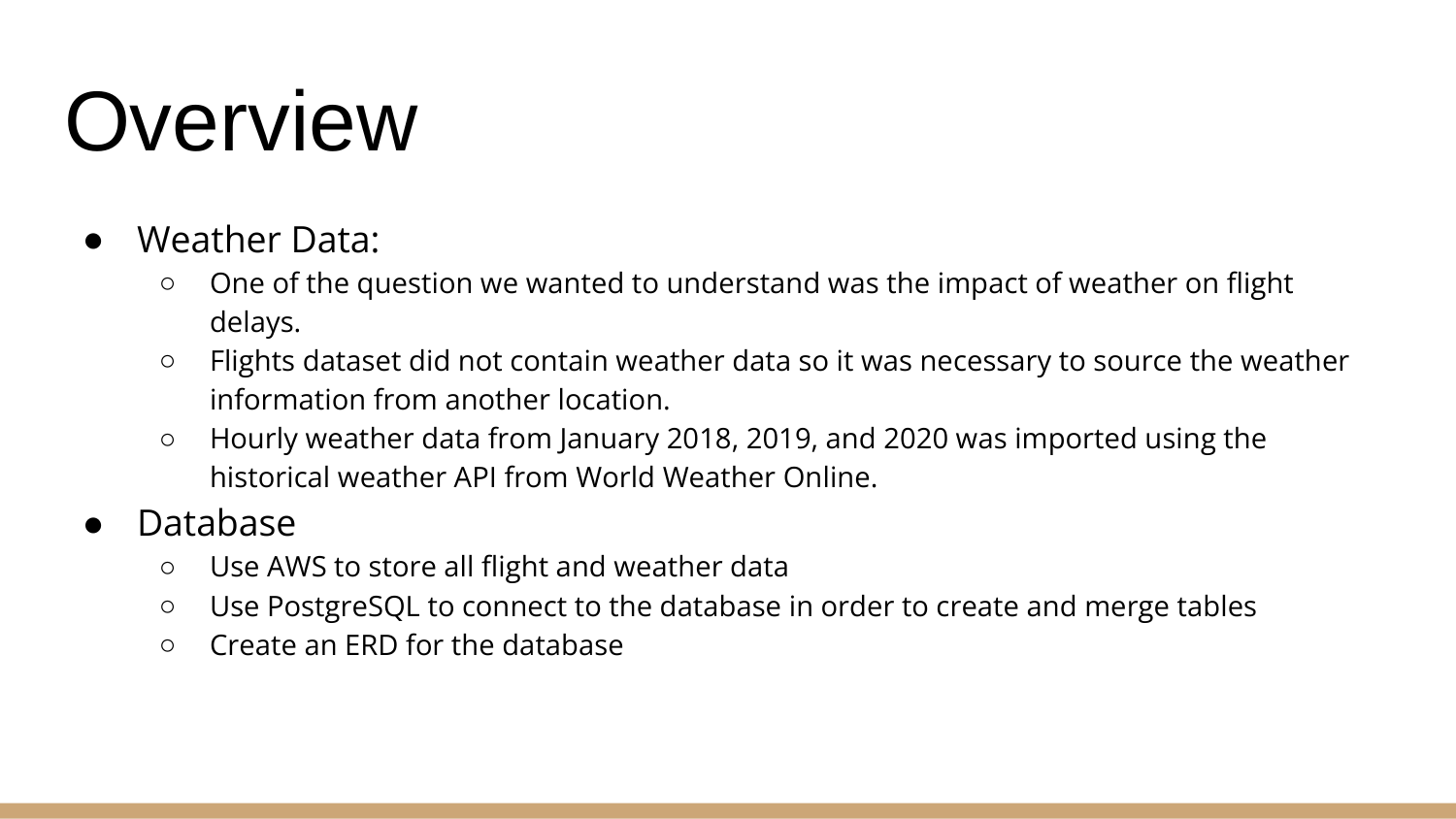

# Overview
Weather Data:
One of the question we wanted to understand was the impact of weather on flight delays.
Flights dataset did not contain weather data so it was necessary to source the weather information from another location.
Hourly weather data from January 2018, 2019, and 2020 was imported using the historical weather API from World Weather Online.
Database
Use AWS to store all flight and weather data
Use PostgreSQL to connect to the database in order to create and merge tables
Create an ERD for the database